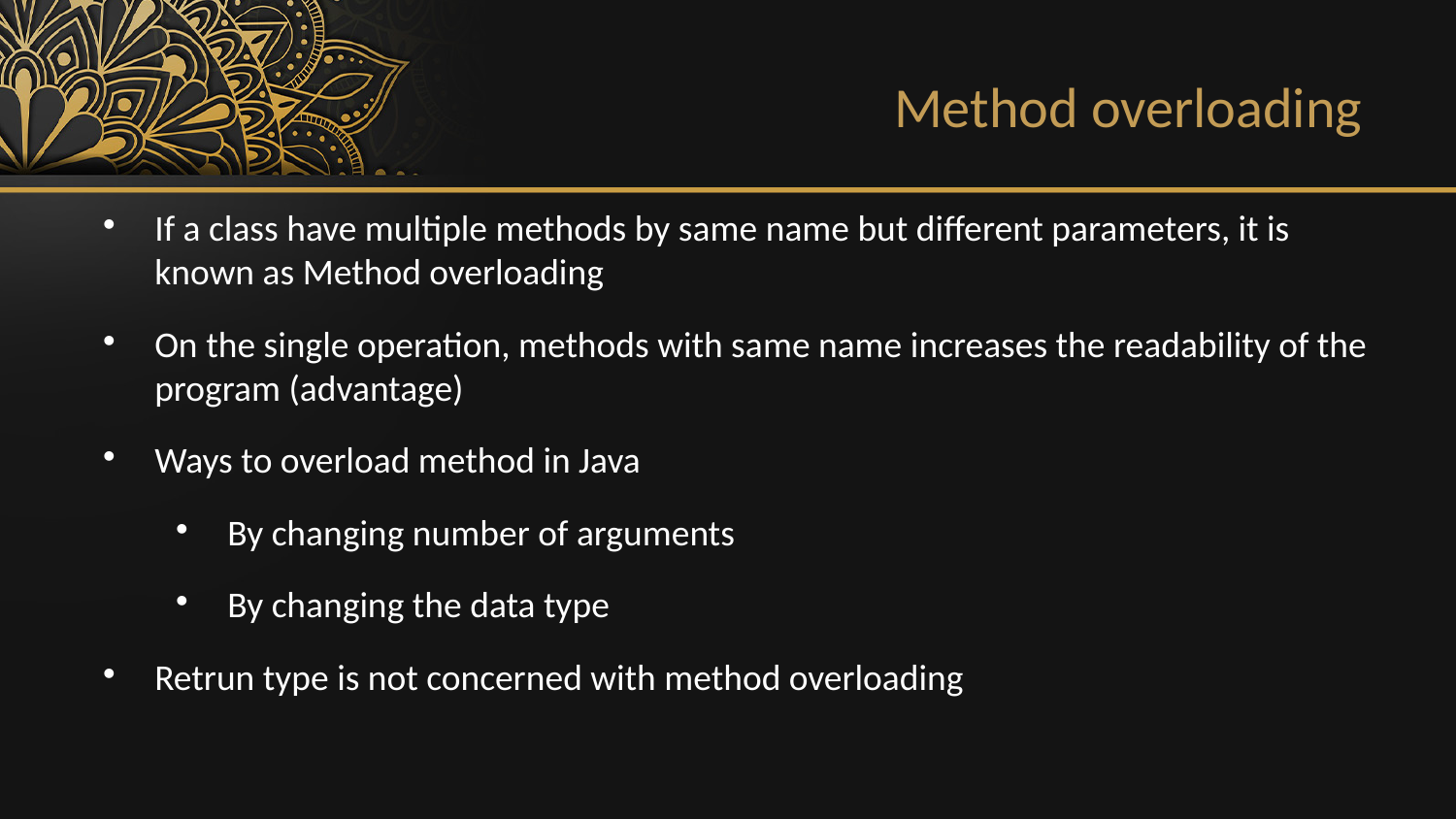

Method overloading
If a class have multiple methods by same name but different parameters, it is known as Method overloading
On the single operation, methods with same name increases the readability of the program (advantage)
Ways to overload method in Java
By changing number of arguments
By changing the data type
Retrun type is not concerned with method overloading